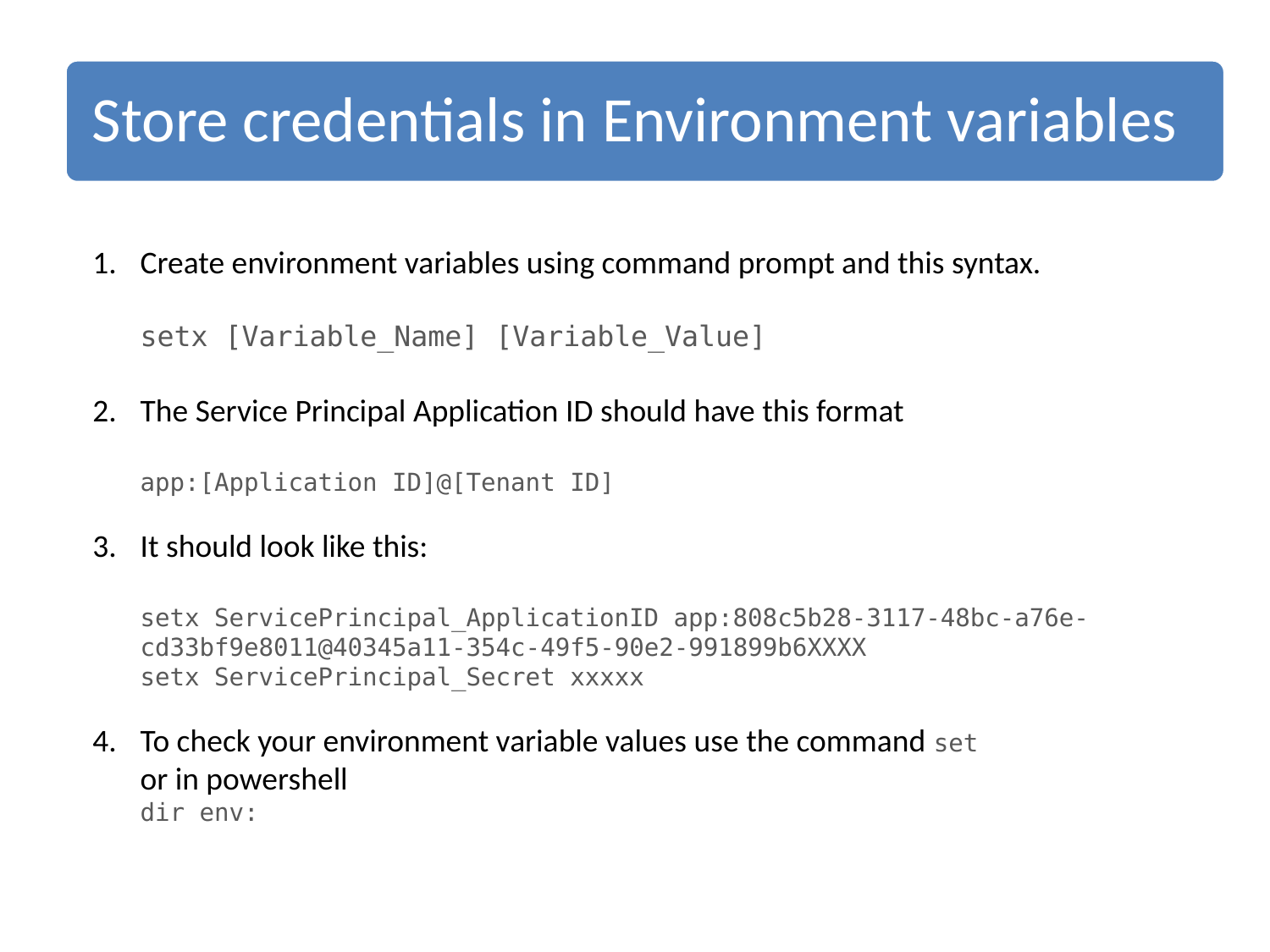

Store credentials in Environment variables
Create environment variables using command prompt and this syntax.
setx [Variable_Name] [Variable_Value]

The Service Principal Application ID should have this format
app:[Application ID]@[Tenant ID]
It should look like this:
setx ServicePrincipal_ApplicationID app:808c5b28-3117-48bc-a76e-cd33bf9e8011@40345a11-354c-49f5-90e2-991899b6XXXX
setx ServicePrincipal_Secret xxxxx
To check your environment variable values use the command set
or in powershell
dir env: